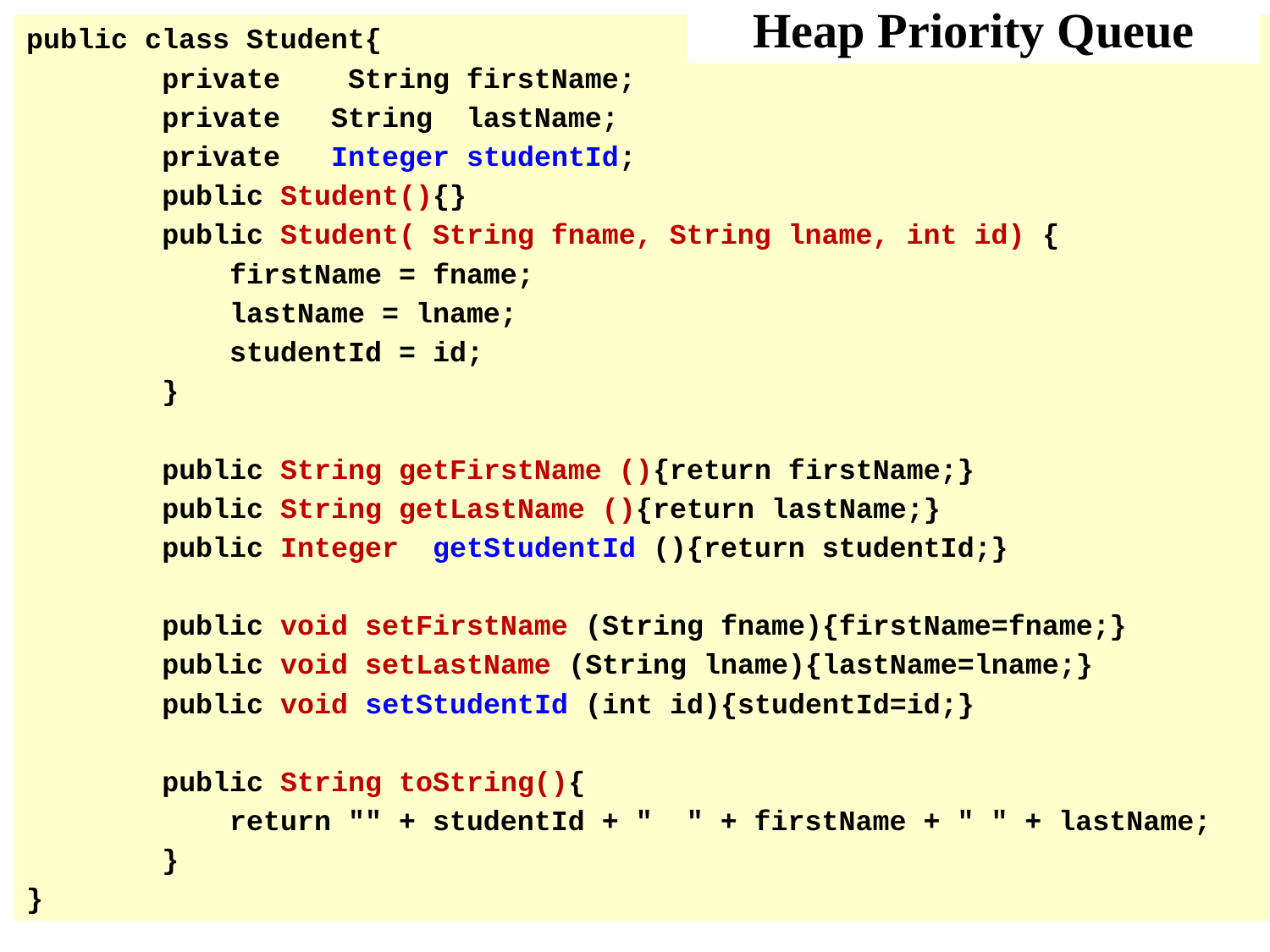

# Heap Priority Queue
public class Student{
        private    String firstName;
        private   String  lastName;
        private   Integer studentId;
        public Student(){}
        public Student( String fname, String lname, int id) {
            firstName = fname;
            lastName = lname;
            studentId = id;
        }

        public String getFirstName (){return firstName;}
        public String getLastName (){return lastName;}
        public Integer  getStudentId (){return studentId;}

        public void setFirstName (String fname){firstName=fname;}
        public void setLastName (String lname){lastName=lname;}
        public void setStudentId (int id){studentId=id;}

        public String toString(){
            return "" + studentId + "  " + firstName + " " + lastName;
        }
}
22